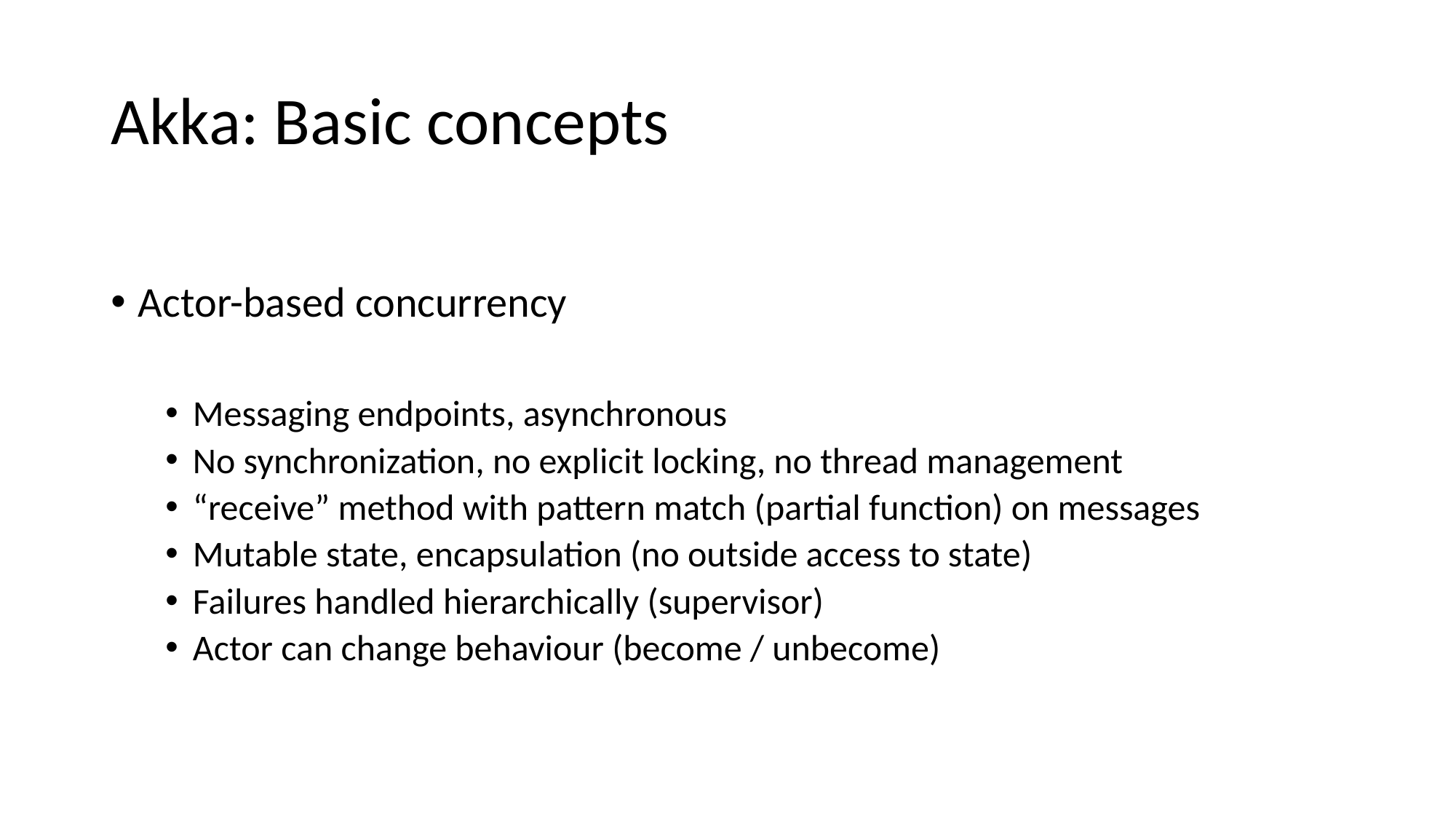

# Akka: Basic concepts
Actor-based concurrency

Messaging endpoints, asynchronous
No synchronization, no explicit locking, no thread management
“receive” method with pattern match (partial function) on messages
Mutable state, encapsulation (no outside access to state)
Failures handled hierarchically (supervisor)
Actor can change behaviour (become / unbecome)